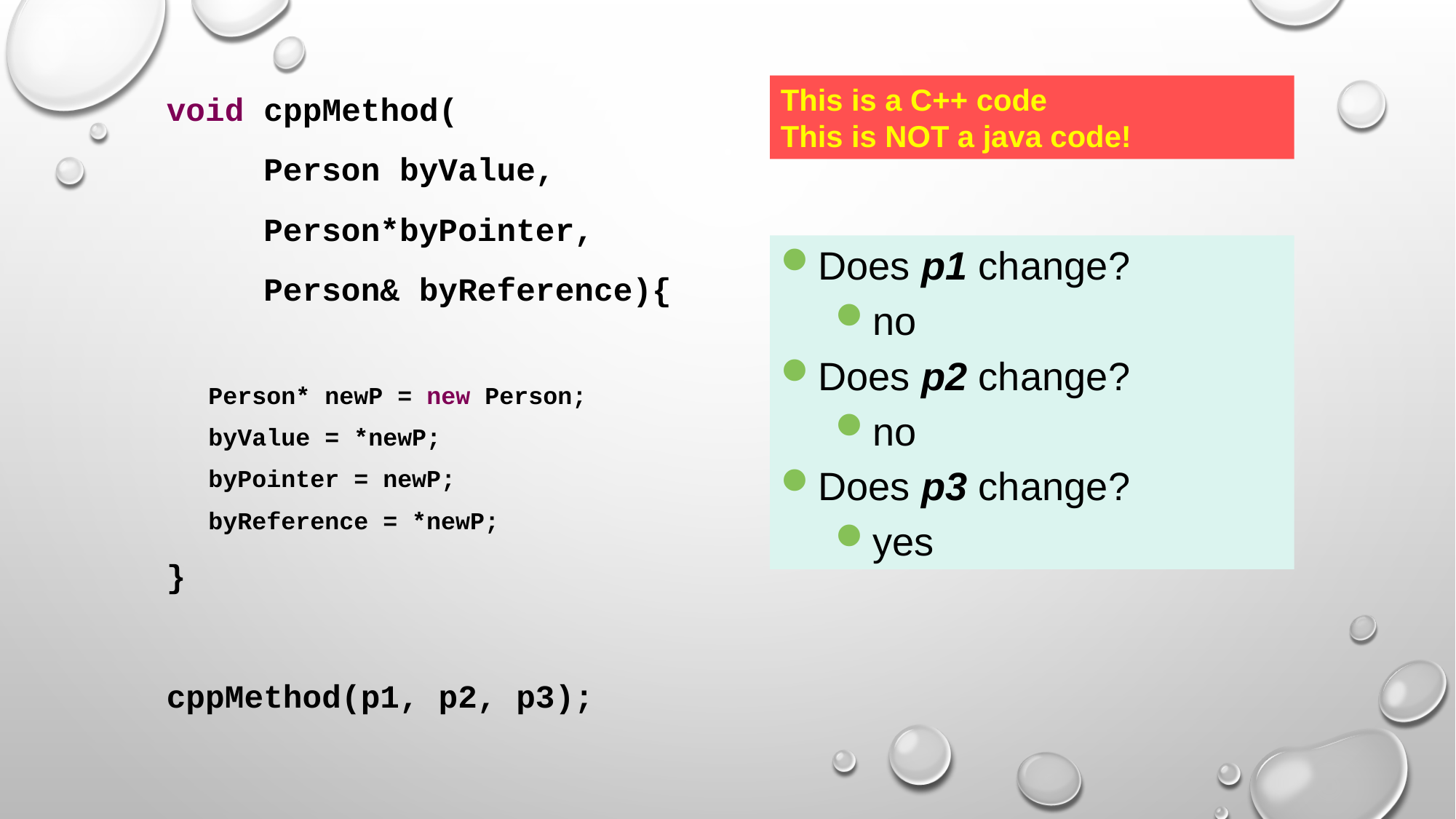

void cppMethod(
	Person byValue,
	Person*byPointer,
	Person& byReference){

Person* newP = new Person;
byValue = *newP;
byPointer = newP;
byReference = *newP;
}

cppMethod(p1, p2, p3);
This is a C++ code
This is NOT a java code!
Does p1 change?
no
Does p2 change?
no
Does p3 change?
yes